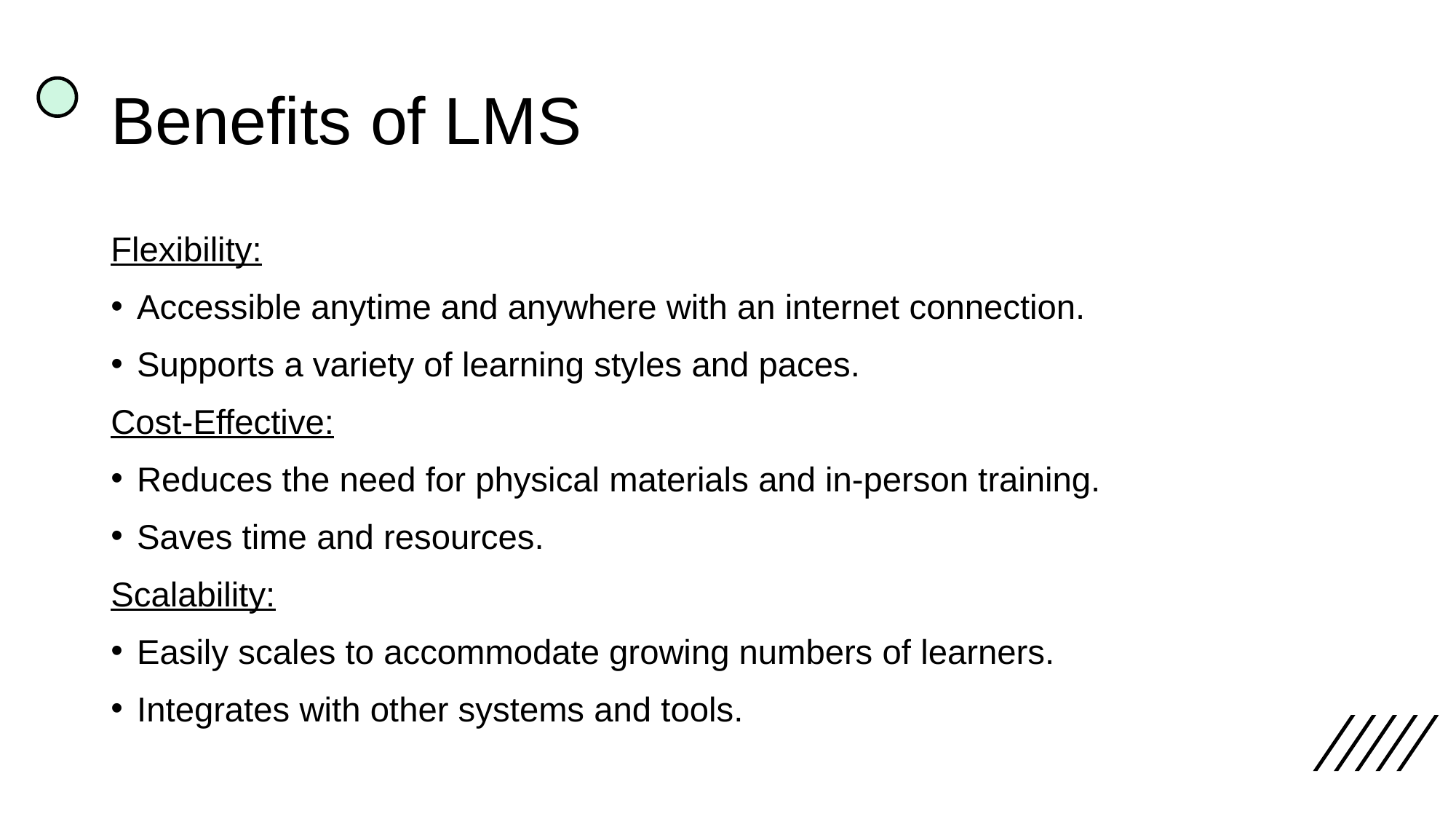

# Benefits of LMS
Flexibility:
Accessible anytime and anywhere with an internet connection.
Supports a variety of learning styles and paces.
Cost-Effective:
Reduces the need for physical materials and in-person training.
Saves time and resources.
Scalability:
Easily scales to accommodate growing numbers of learners.
Integrates with other systems and tools.